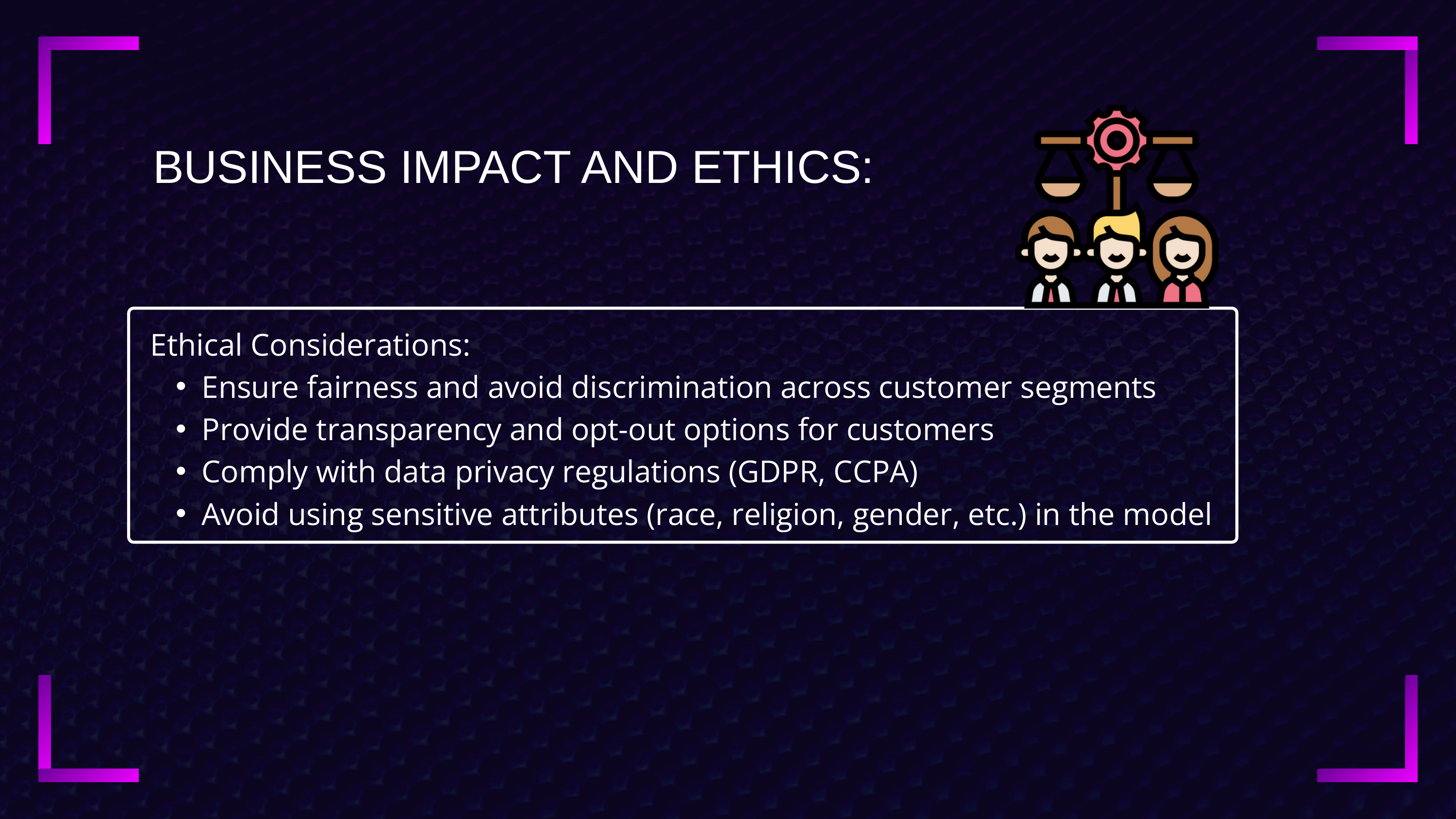

BUSINESS IMPACT AND ETHICS:

Ethical Considerations:
Ensure fairness and avoid discrimination across customer segments
Provide transparency and opt-out options for customers
Comply with data privacy regulations (GDPR, CCPA)
Avoid using sensitive attributes (race, religion, gender, etc.) in the model